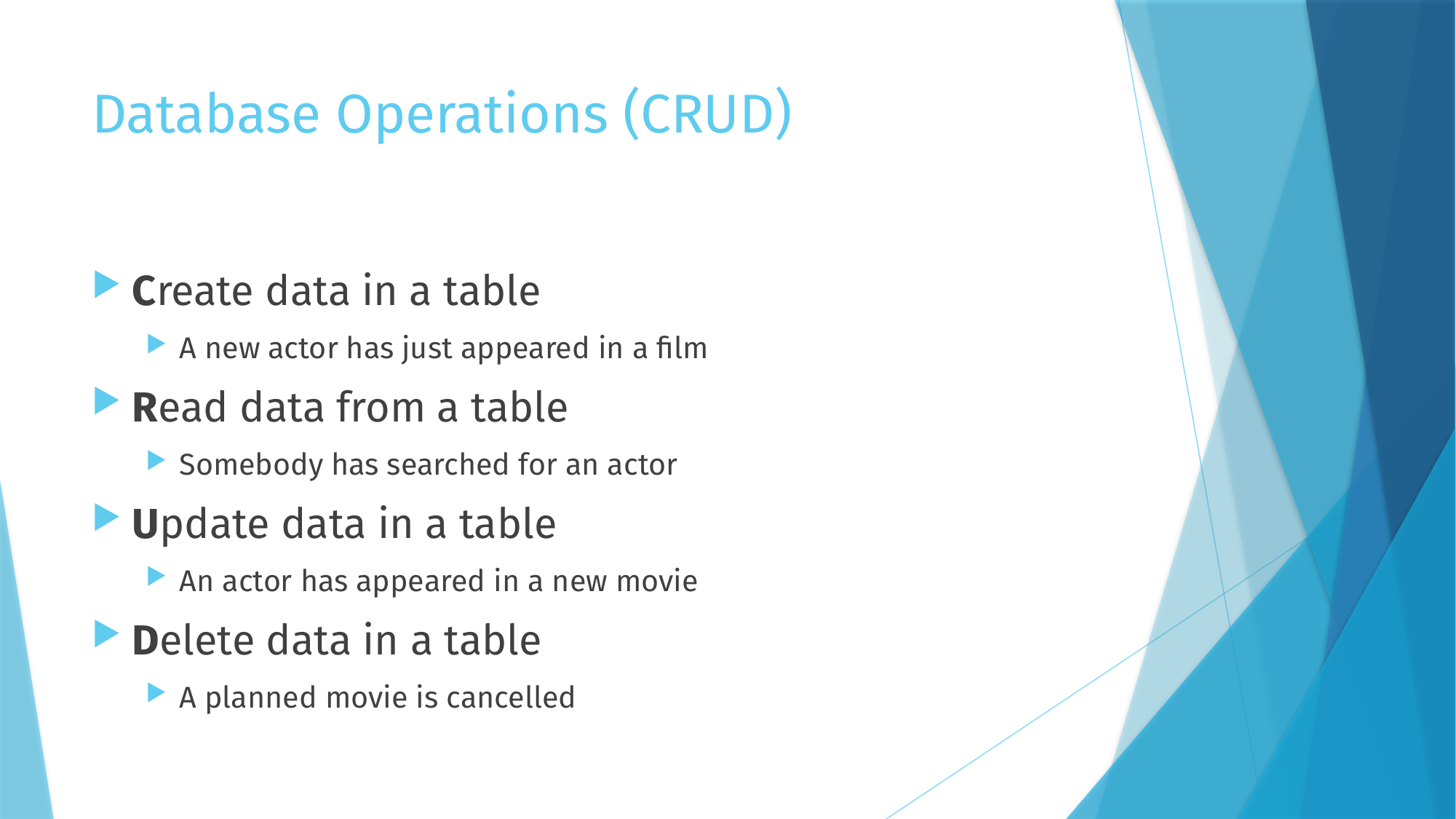

# Database Operations (CRUD)
Create data in a table
A new actor has just appeared in a film
Read data from a table
Somebody has searched for an actor
Update data in a table
An actor has appeared in a new movie
Delete data in a table
A planned movie is cancelled